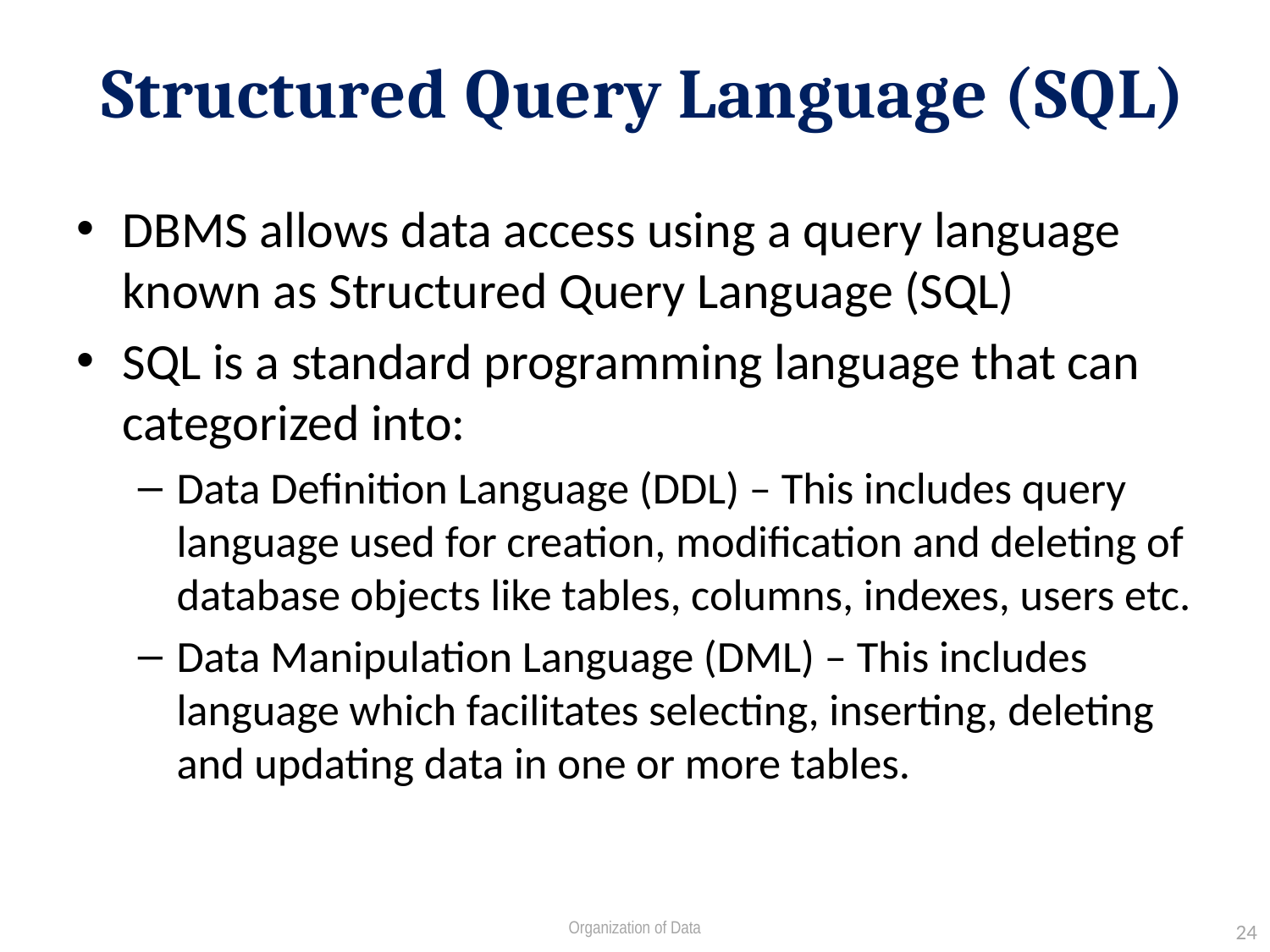

# Structured Query Language (SQL)
DBMS allows data access using a query language known as Structured Query Language (SQL)
SQL is a standard programming language that can categorized into:
Data Definition Language (DDL) – This includes query language used for creation, modification and deleting of database objects like tables, columns, indexes, users etc.
Data Manipulation Language (DML) – This includes language which facilitates selecting, inserting, deleting and updating data in one or more tables.
Organization of Data
24